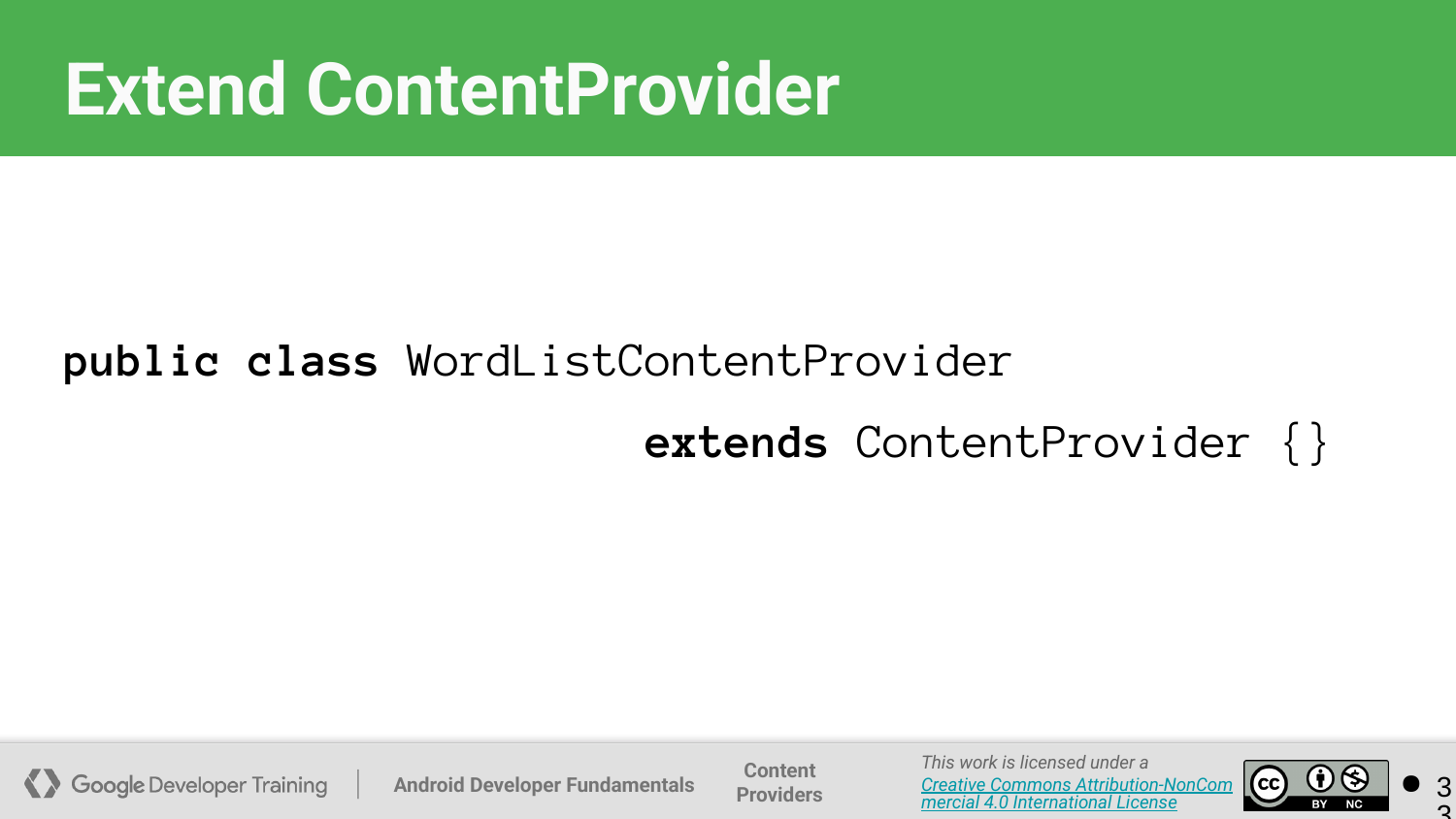

# Extend ContentProvider

public class WordListContentProvider
                      extends ContentProvider {}
33